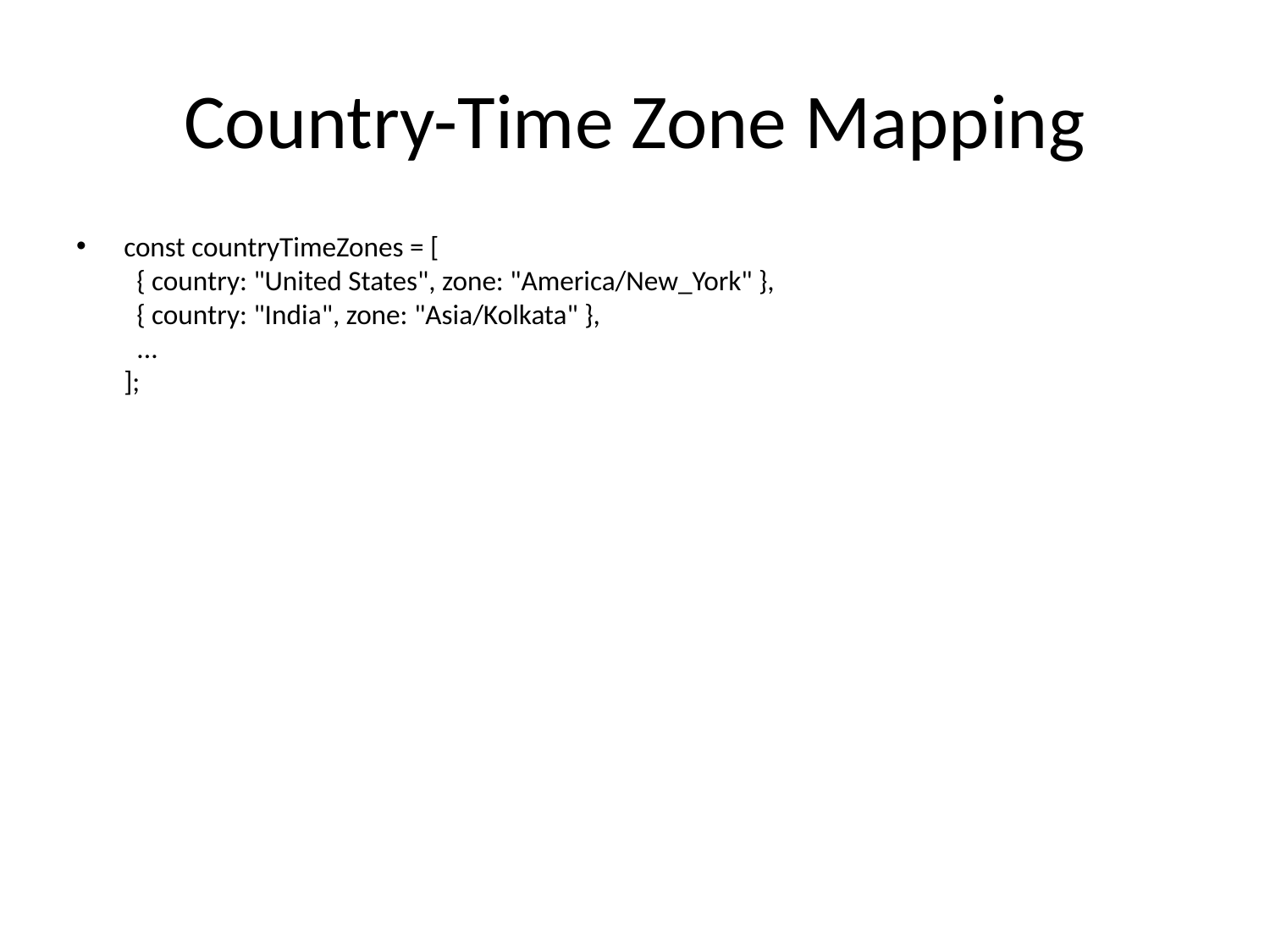

# Country-Time Zone Mapping
const countryTimeZones = [
  { country: "United States", zone: "America/New_York" },
  { country: "India", zone: "Asia/Kolkata" },
  ...
];